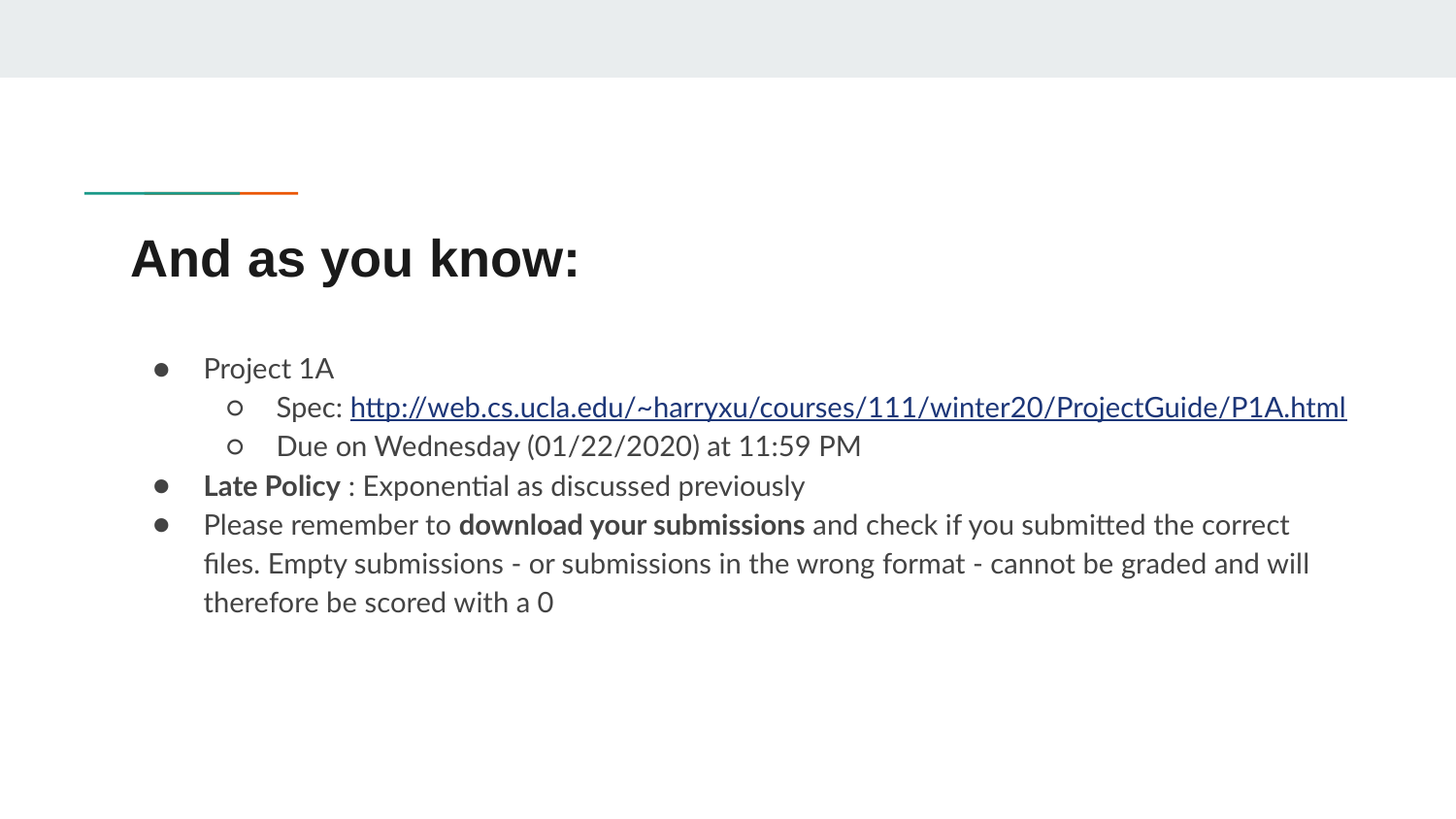

# And as you know:
Project 1A
Spec: http://web.cs.ucla.edu/~harryxu/courses/111/winter20/ProjectGuide/P1A.html
Due on Wednesday (01/22/2020) at 11:59 PM
Late Policy : Exponential as discussed previously
Please remember to download your submissions and check if you submitted the correct files. Empty submissions - or submissions in the wrong format - cannot be graded and will therefore be scored with a 0